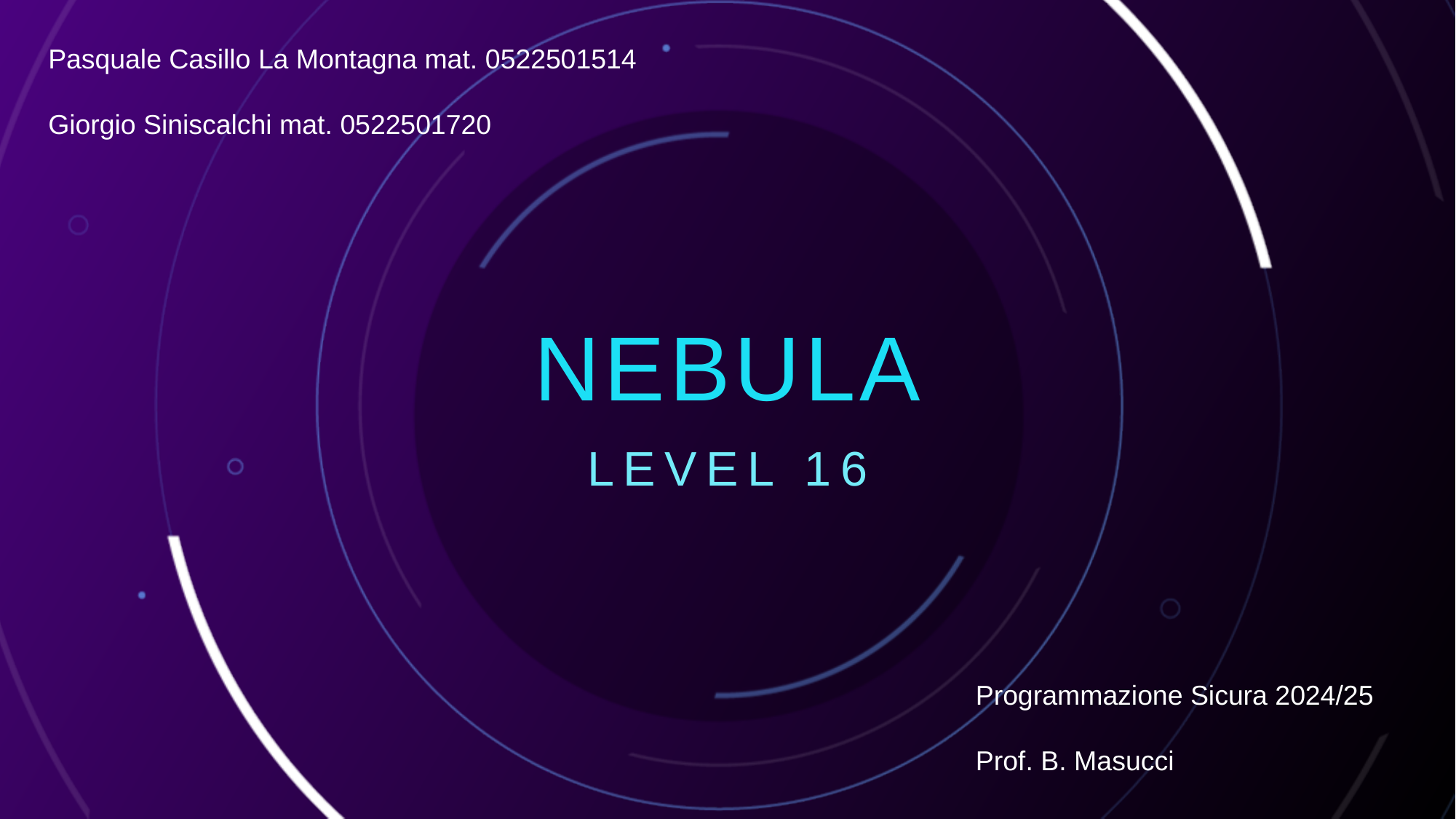

# NEBULA
Pasquale Casillo La Montagna mat. 0522501514

Giorgio Siniscalchi mat. 0522501720
Level 16
Programmazione Sicura 2024/25

Prof. B. Masucci